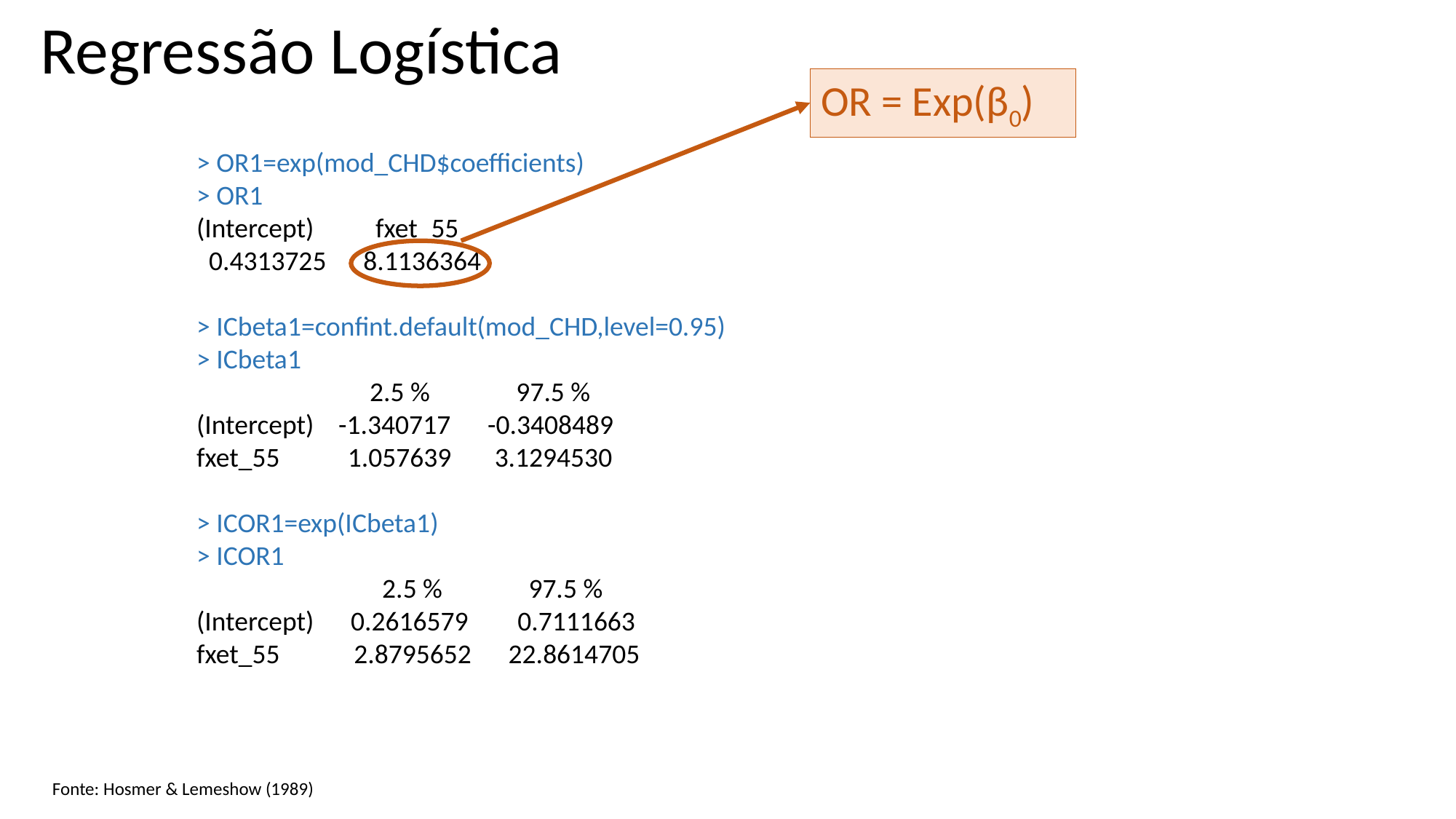

# Regressão Logística
OR = Exp(β0)
> OR1=exp(mod_CHD$coefficients)
> OR1
(Intercept)          fxet_55
  0.4313725      8.1136364

> ICbeta1=confint.default(mod_CHD,level=0.95)
> ICbeta1
                            2.5 %              97.5 %
(Intercept)    -1.340717      -0.3408489
fxet_55           1.057639       3.1294530

> ICOR1=exp(ICbeta1)
> ICOR1
                              2.5 %              97.5 %
(Intercept)      0.2616579        0.7111663
fxet_55            2.8795652      22.8614705

Fonte: Hosmer & Lemeshow (1989)